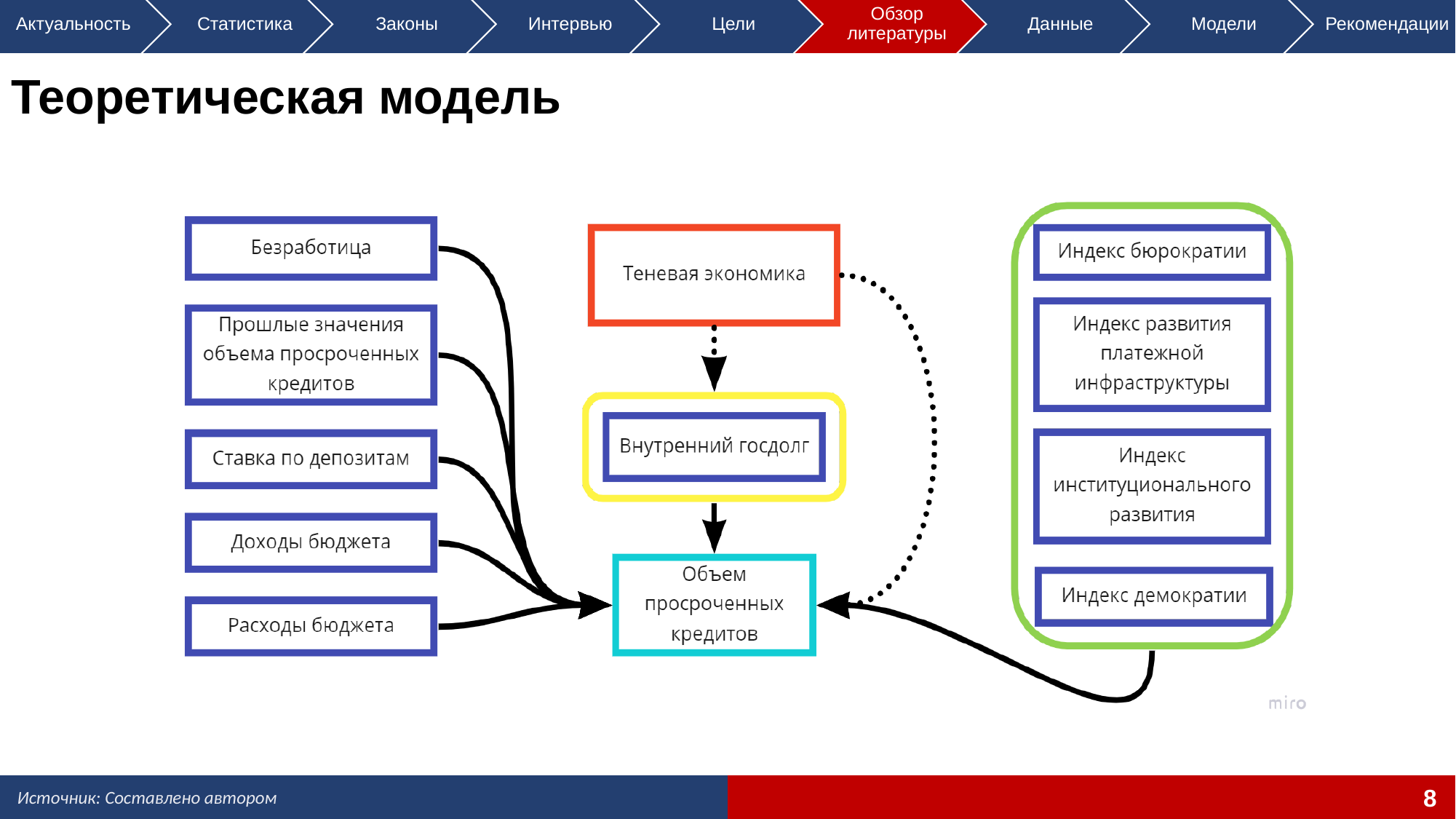

Актуальность
Статистика
Законы
Интервью
Цели
Обзор литературы
Данные
Модели
Рекомендации
Теоретическая модель

8
Источник: Составлено автором